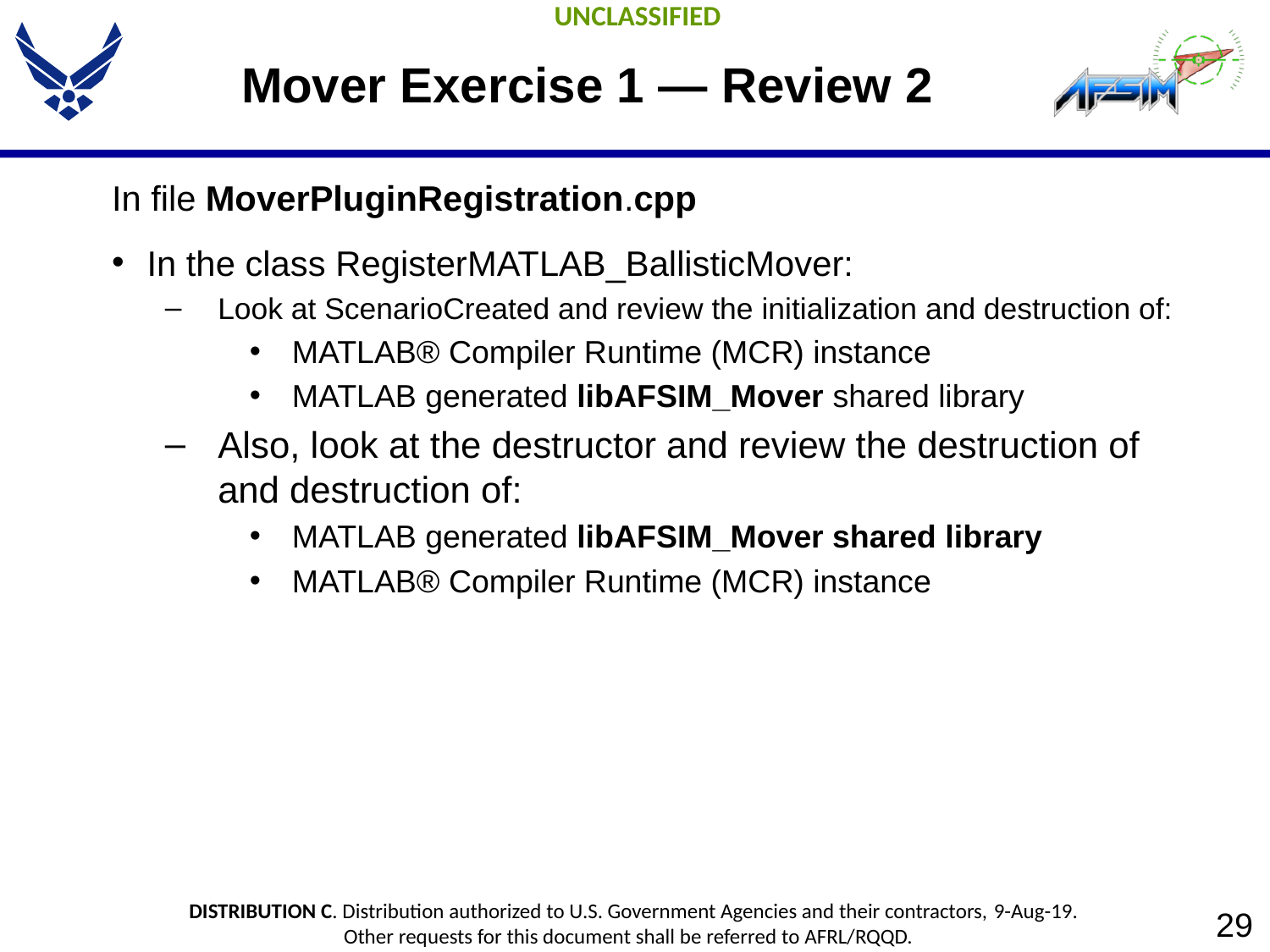

# Mover Exercise 1 — Review 2
In file MoverPluginRegistration.cpp
In the class RegisterMATLAB_BallisticMover:
Look at ScenarioCreated and review the initialization and destruction of:
MATLAB® Compiler Runtime (MCR) instance
MATLAB generated libAFSIM_Mover shared library
Also, look at the destructor and review the destruction of and destruction of:
MATLAB generated libAFSIM_Mover shared library
MATLAB® Compiler Runtime (MCR) instance